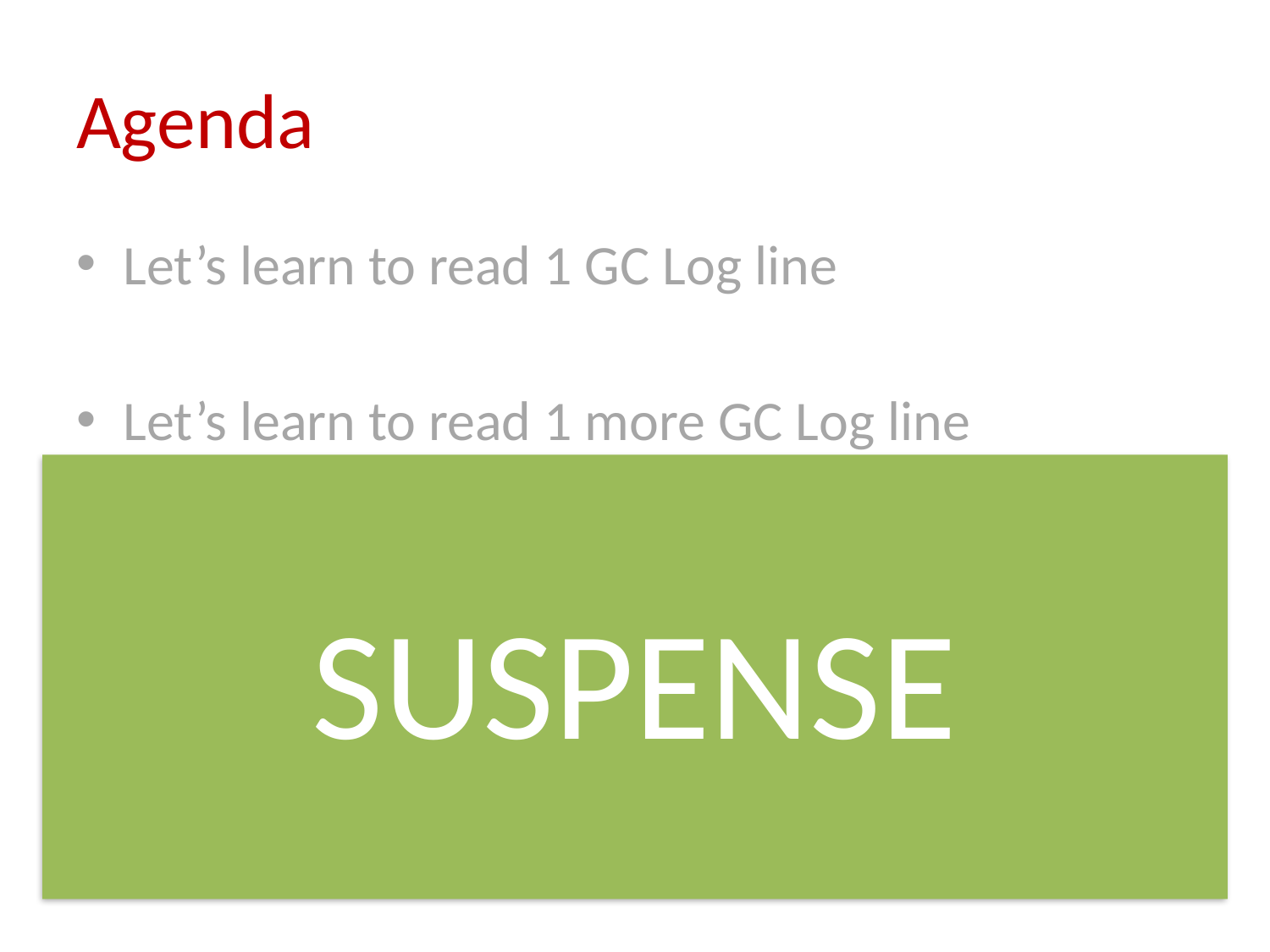

# Agenda
Let’s learn to read 1 GC Log line

Let’s learn to read 1 more GC Log line
Let’s learn to read 1 more GC Log line
Let’s learn to read 1 more GC Log line
Let’s learn to read 1 more GC Log line
Let’s learn to read 1 more GC Log line
Let’s learn to read 1 more GC Log line

SUSPENSE